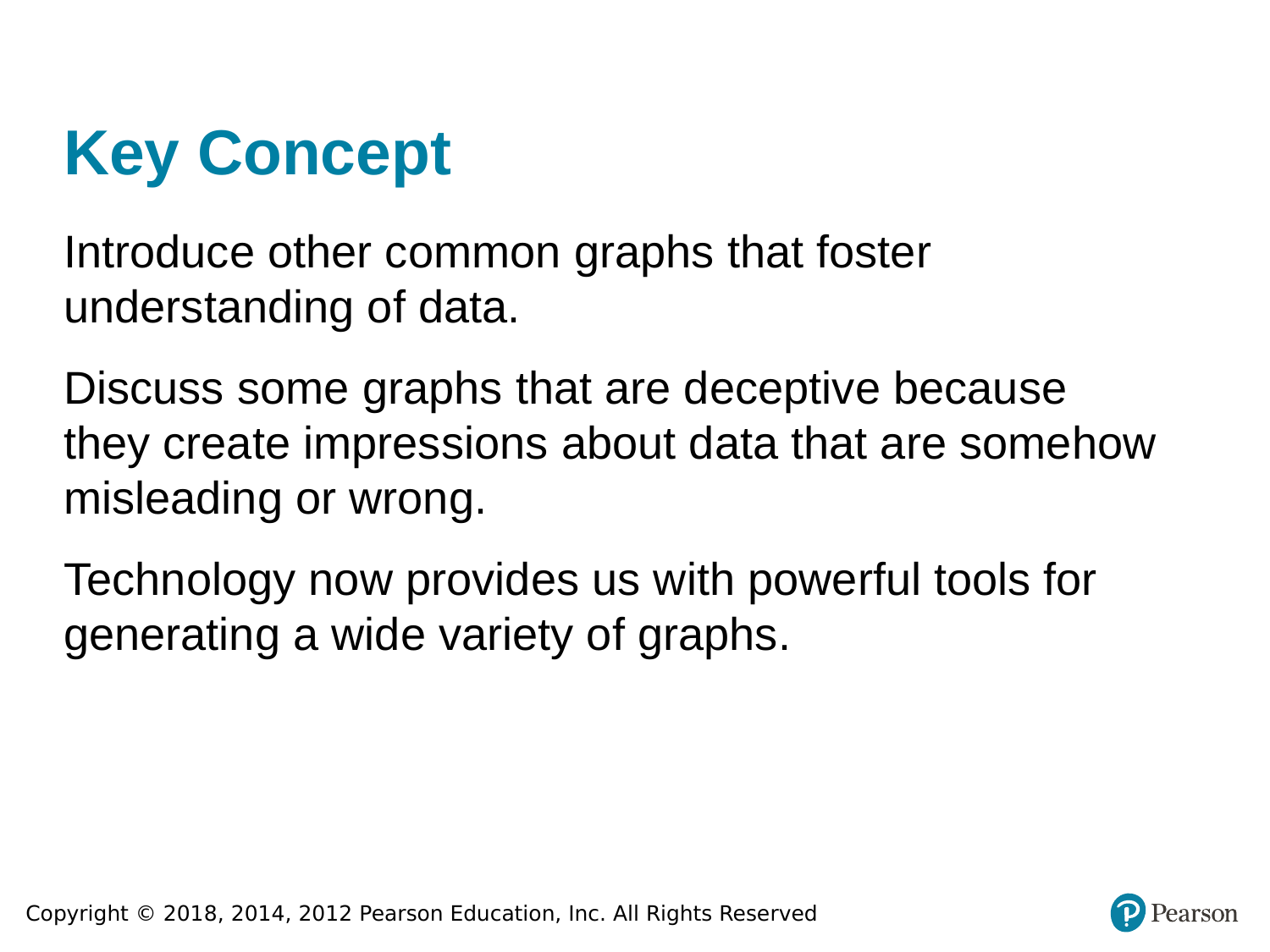

# Key Concept
Introduce other common graphs that foster understanding of data.
Discuss some graphs that are deceptive because they create impressions about data that are somehow misleading or wrong.
Technology now provides us with powerful tools for generating a wide variety of graphs.